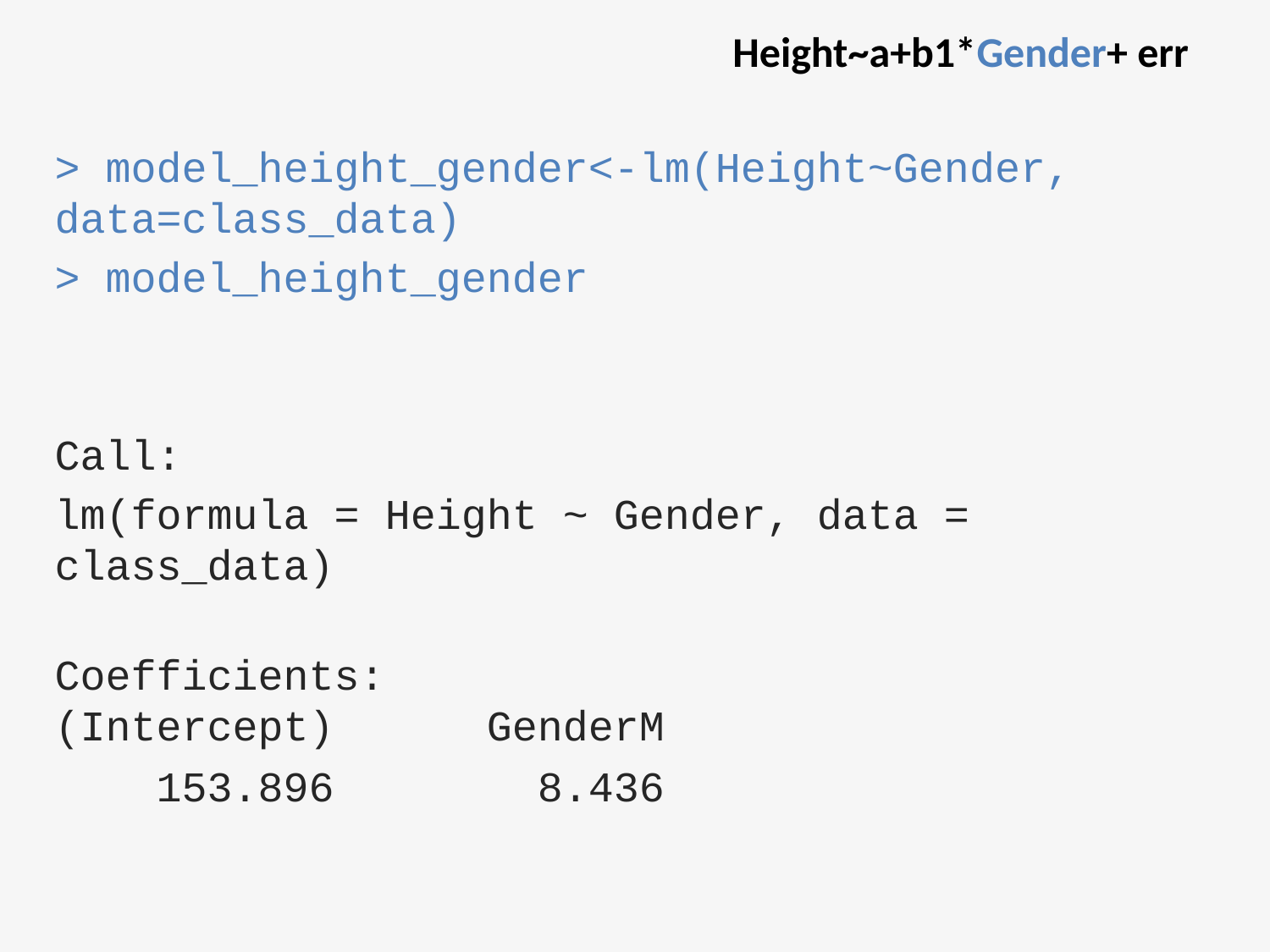

Height~a+b1*Gender+ err
> model_height_gender<-lm(Height~Gender,
data=class_data)
> model_height_gender

Call:
lm(formula = Height ~ Gender, data = class_data)
Coefficients:
(Intercept)      GenderM
    153.896        8.436